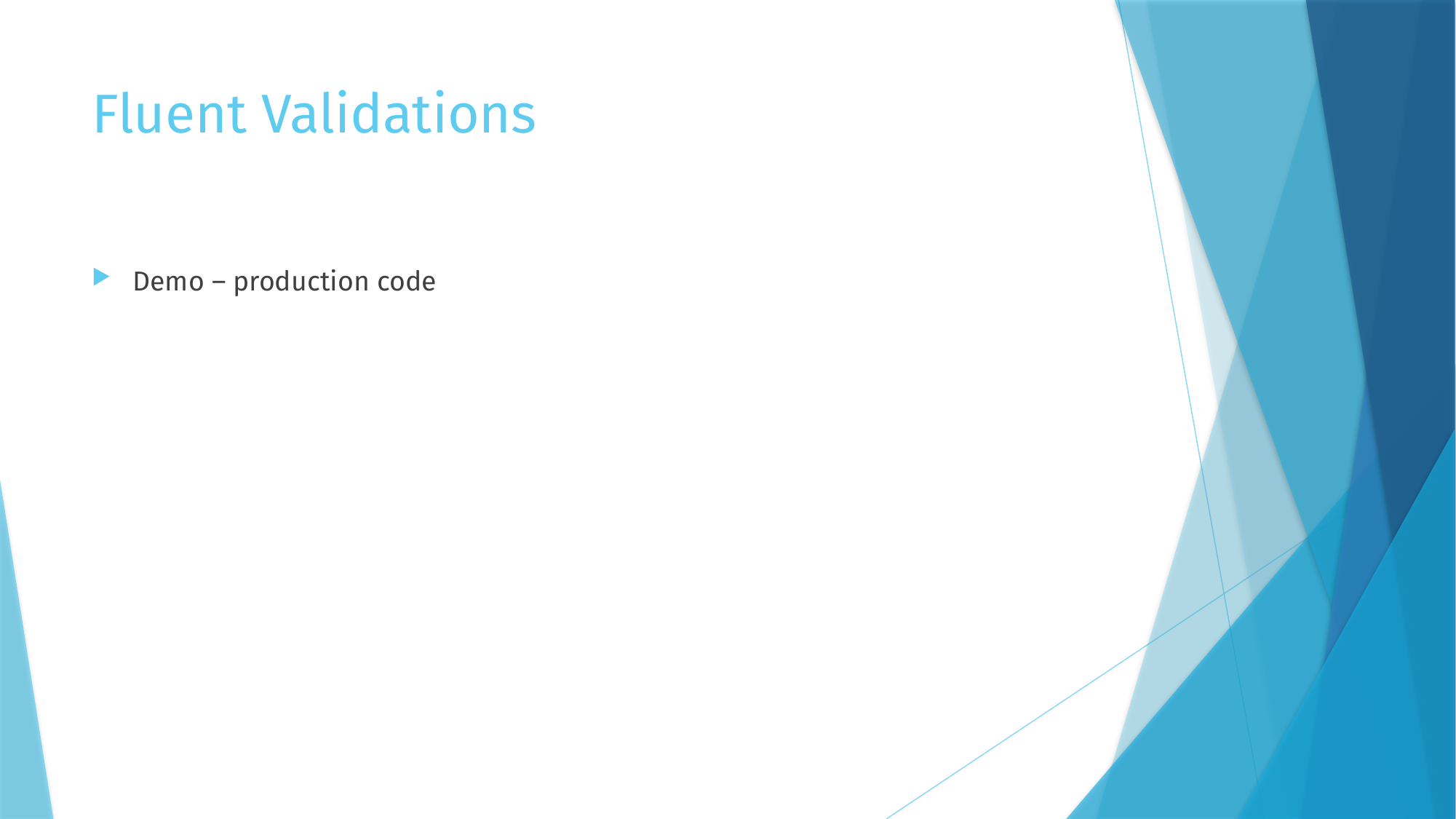

# Fluent Validations
Demo – production code